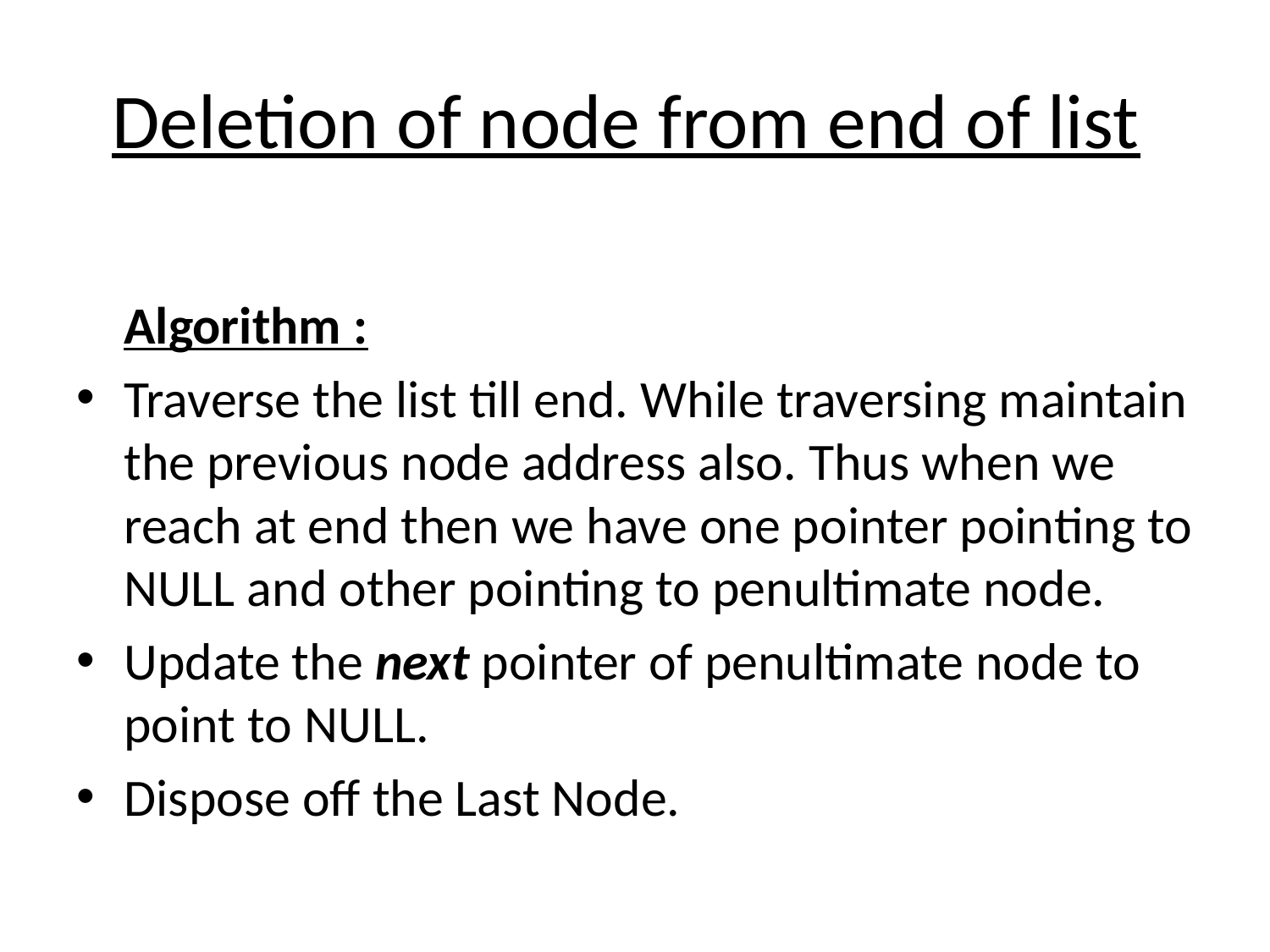

# Deletion of node from end of list
Algorithm :
Traverse the list till end. While traversing maintain the previous node address also. Thus when we reach at end then we have one pointer pointing to NULL and other pointing to penultimate node.
Update the next pointer of penultimate node to point to NULL.
Dispose off the Last Node.